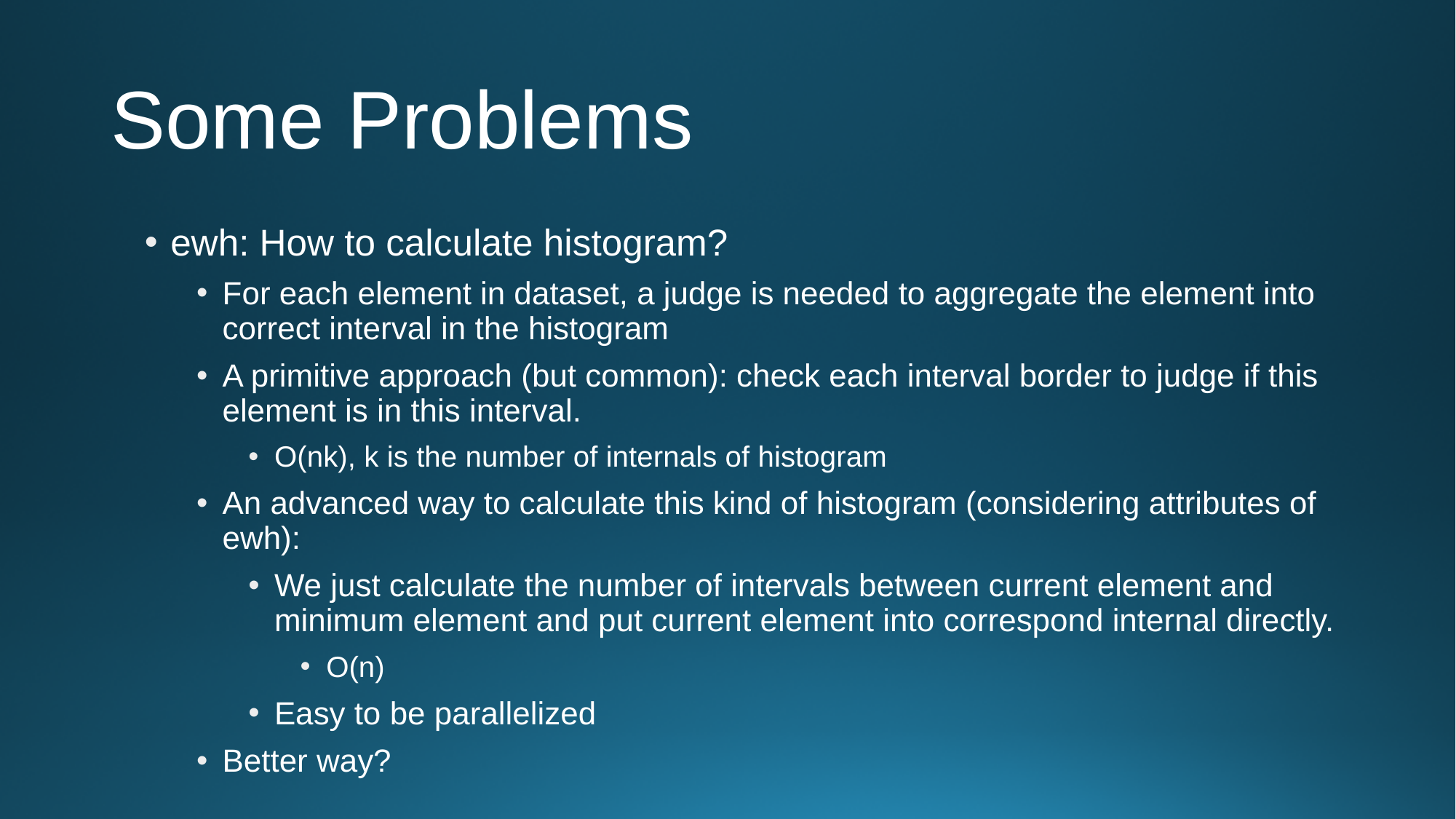

# Some Problems
ewh: How to calculate histogram?
For each element in dataset, a judge is needed to aggregate the element into correct interval in the histogram
A primitive approach (but common): check each interval border to judge if this element is in this interval.
O(nk), k is the number of internals of histogram
An advanced way to calculate this kind of histogram (considering attributes of ewh):
We just calculate the number of intervals between current element and minimum element and put current element into correspond internal directly.
O(n)
Easy to be parallelized
Better way?